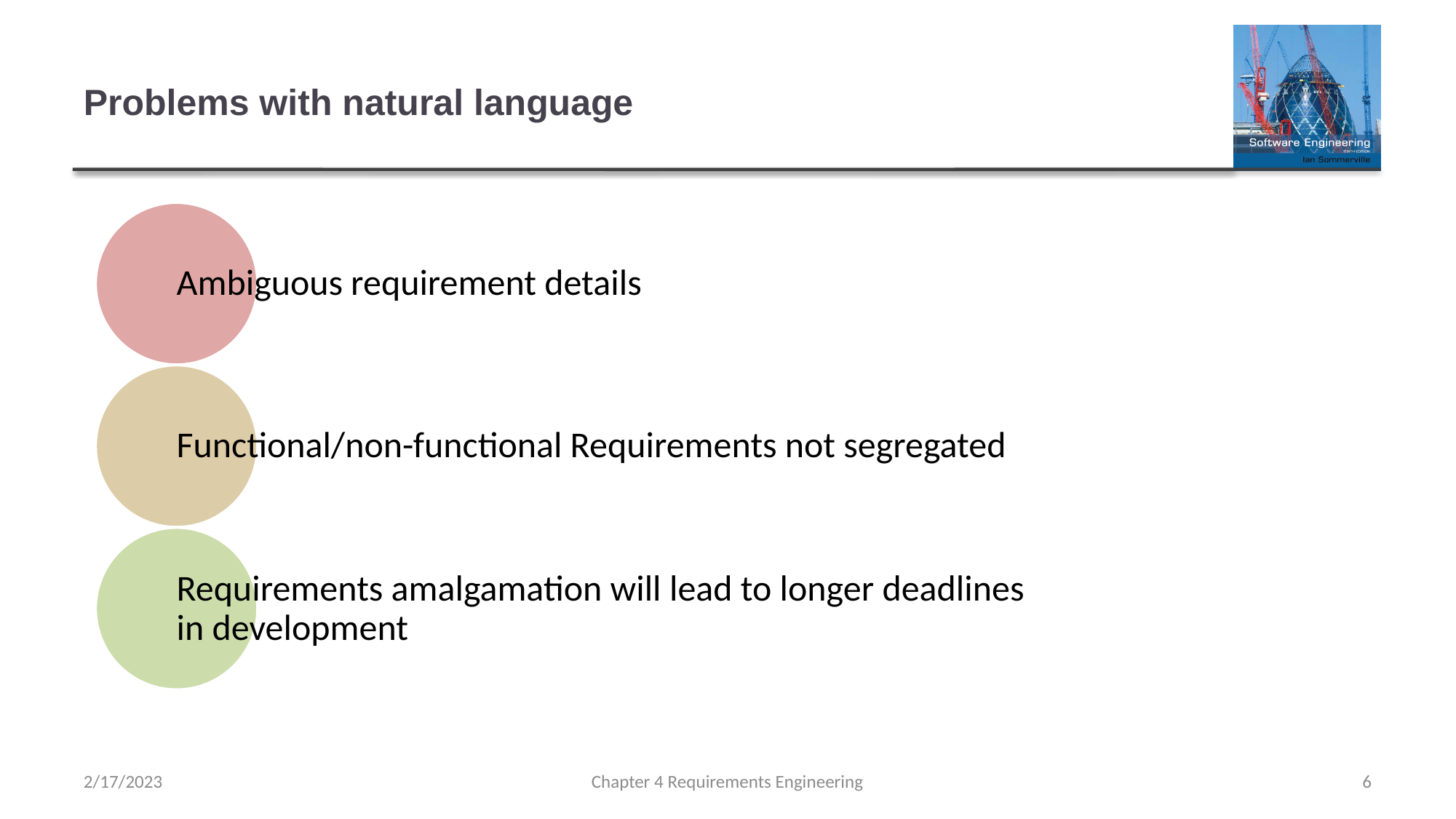

# Problems with natural language
Ambiguous requirement details
Functional/non-functional Requirements not segregated
Requirements amalgamation will lead to longer deadlines in development
2/17/2023
Chapter 4 Requirements Engineering
6